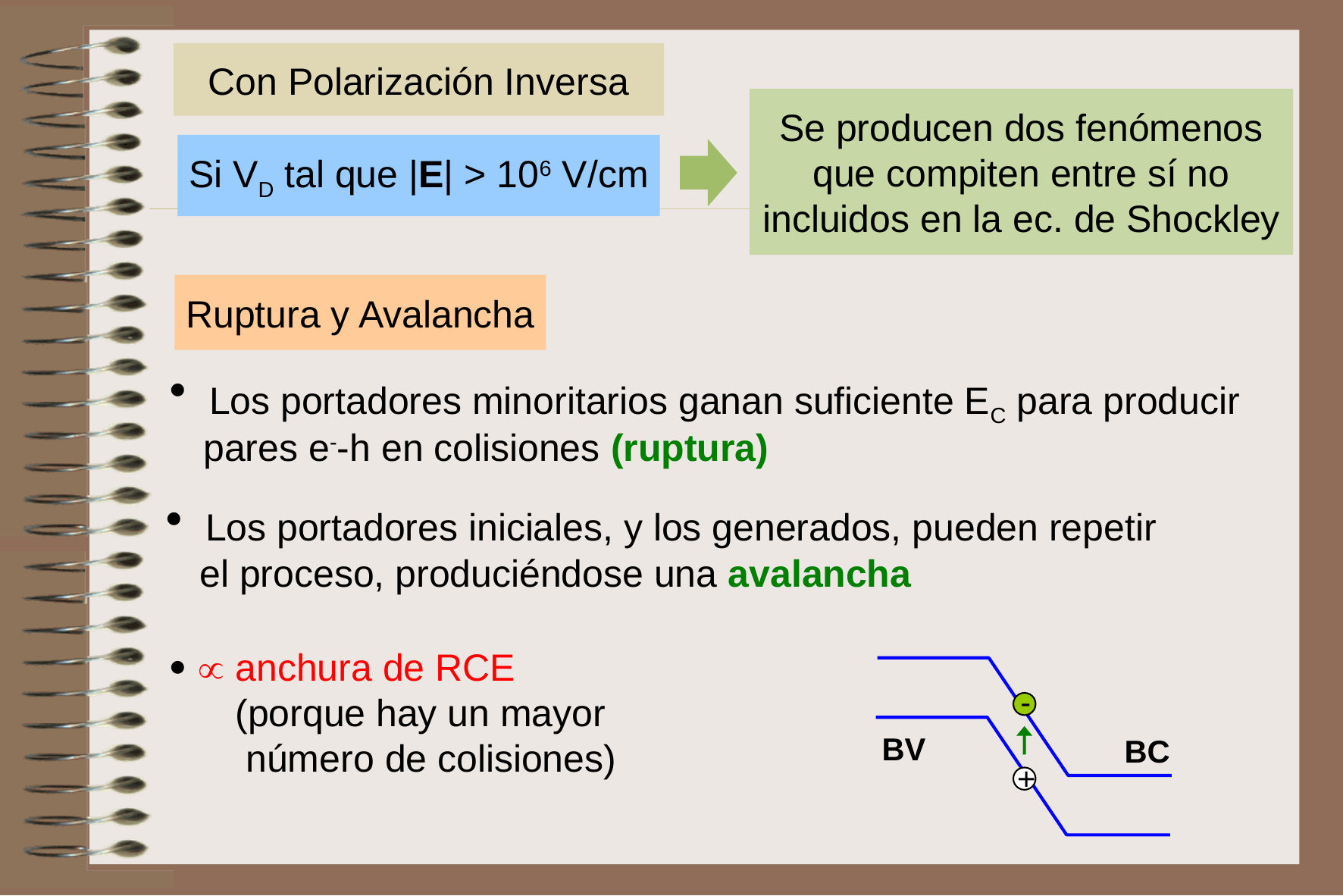

Con Polarización Inversa
Se producen dos fenómenos que compiten entre sí no incluidos en la ec. de Shockley
Si VD tal que |E| > 106 V/cm

Ruptura y Avalancha
 Los portadores minoritarios ganan suficiente EC para producir
   pares e--h en colisiones (ruptura)
 Los portadores iniciales, y los generados, pueden repetir
   el proceso, produciéndose una avalancha
• ∝ anchura de RCE
      (porque hay un mayor
       número de colisiones)

BV
BC

-

+